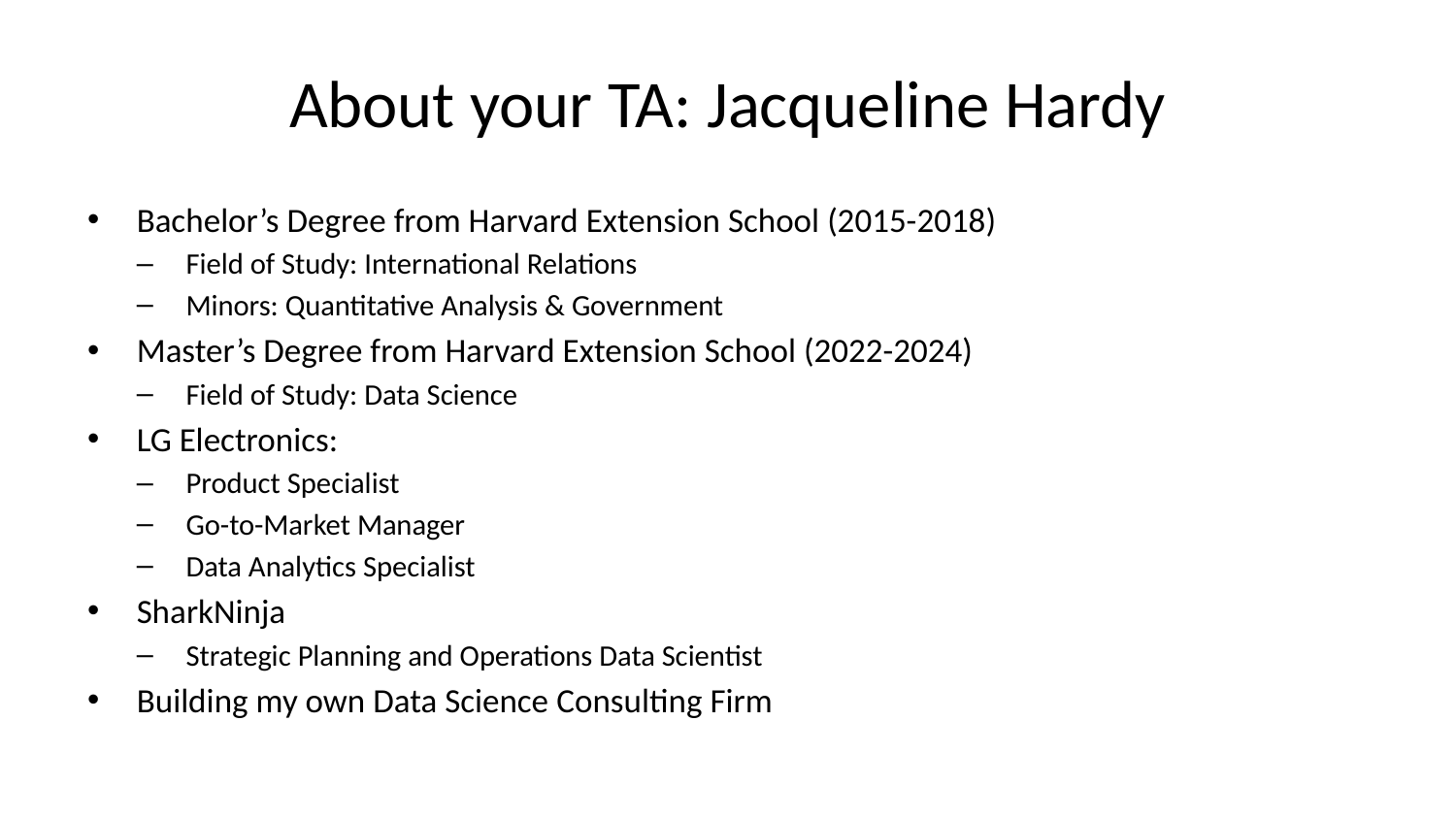

# About your TA: Jacqueline Hardy
Bachelor’s Degree from Harvard Extension School (2015-2018)
Field of Study: International Relations
Minors: Quantitative Analysis & Government
Master’s Degree from Harvard Extension School (2022-2024)
Field of Study: Data Science
LG Electronics:
Product Specialist
Go-to-Market Manager
Data Analytics Specialist
SharkNinja
Strategic Planning and Operations Data Scientist
Building my own Data Science Consulting Firm